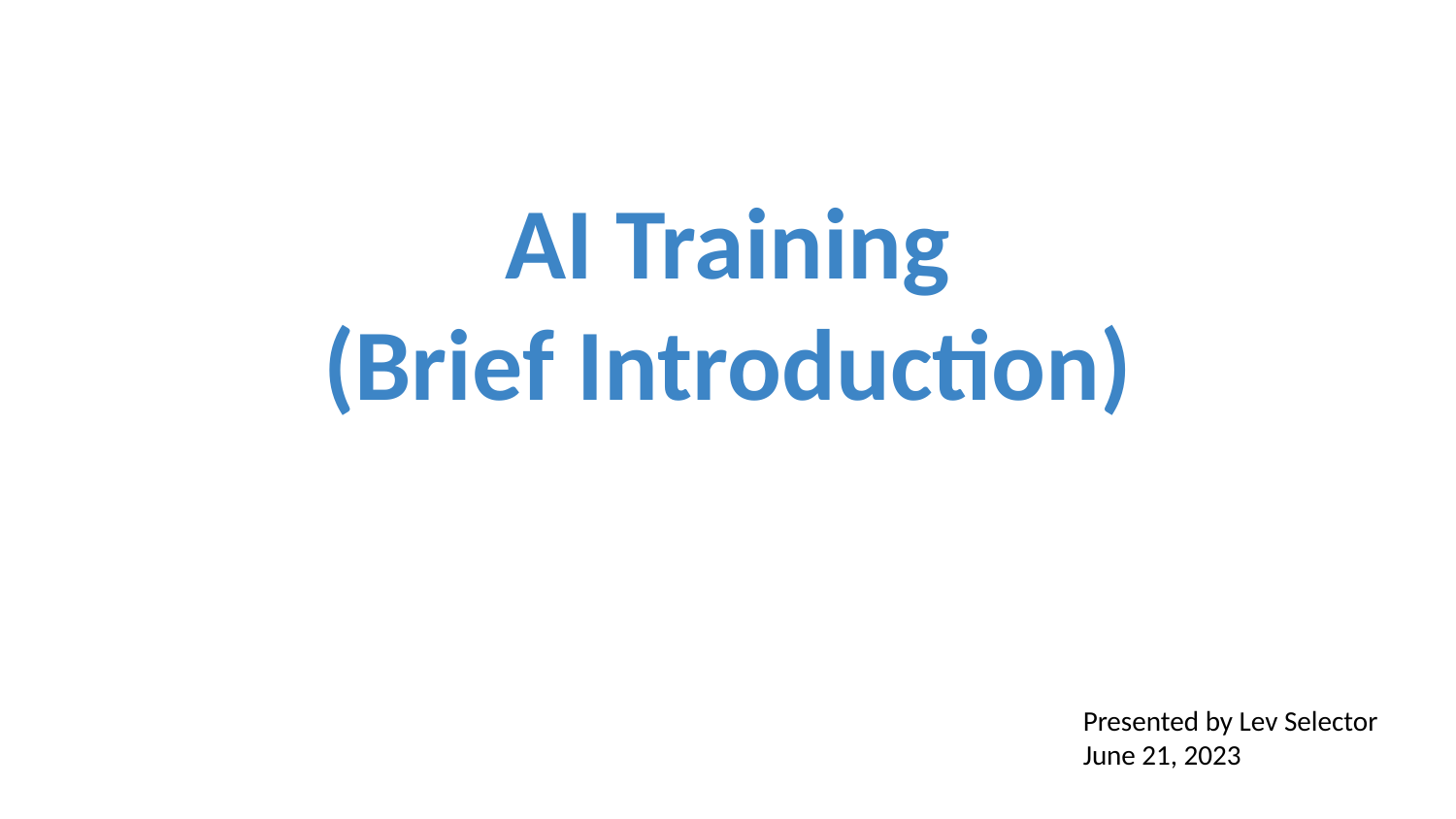

AI Training
(Brief Introduction)
Presented by Lev Selector
June 21, 2023